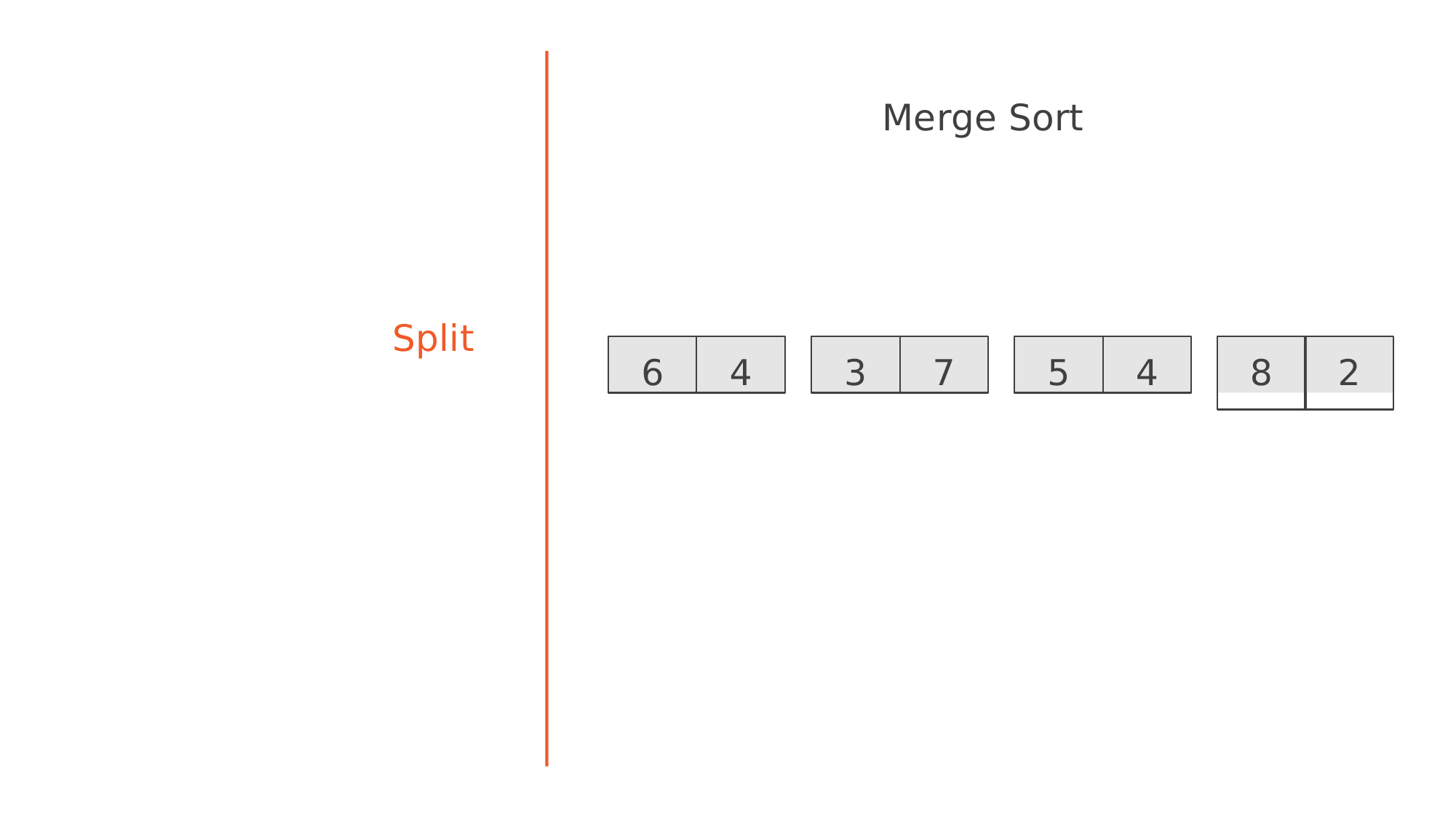

# Merge Sort
Split
6
4
3
7
5
4

8
2
71